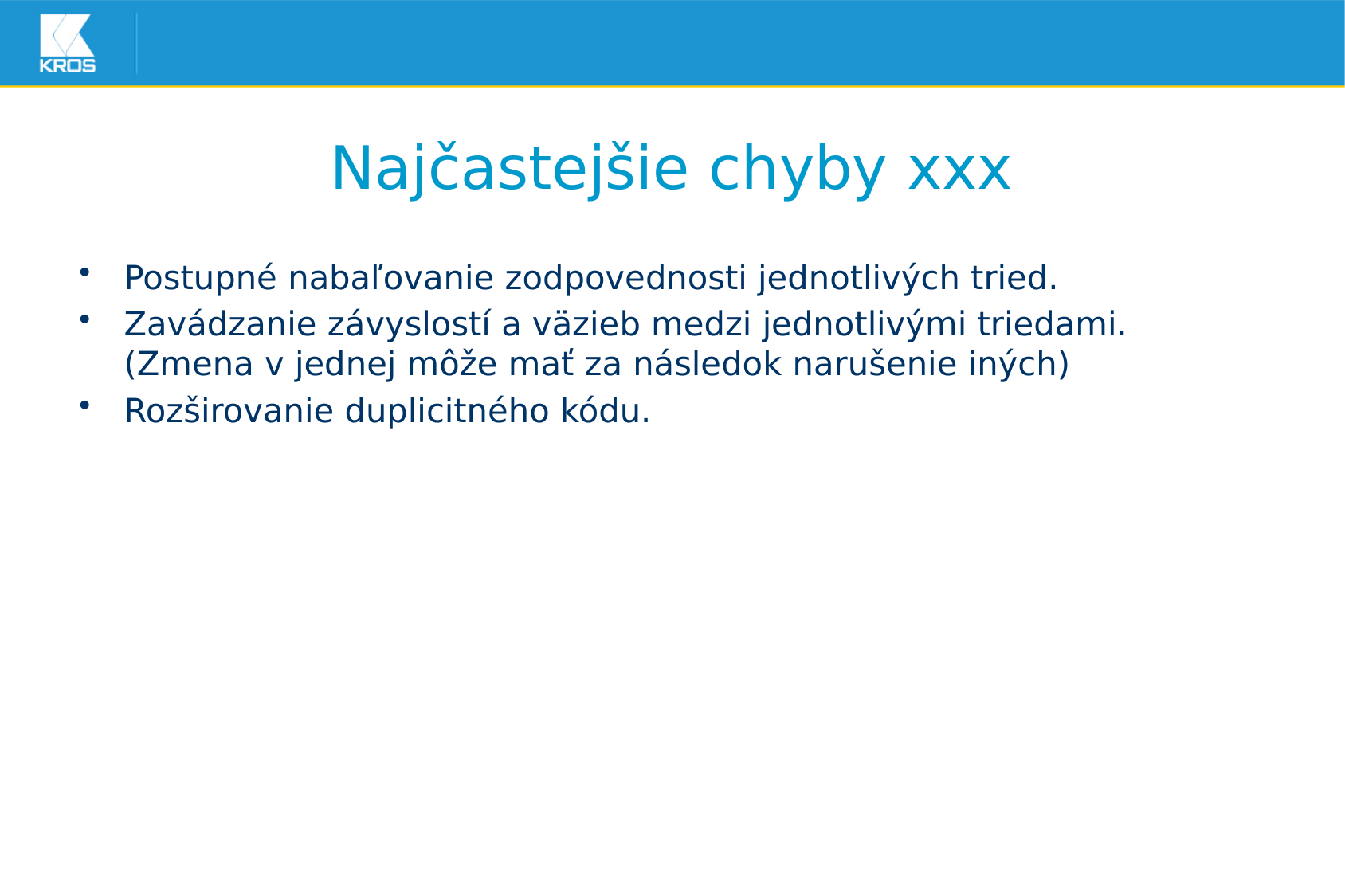

# Najčastejšie chyby xxx
Postupné nabaľovanie zodpovednosti jednotlivých tried.
Zavádzanie závyslostí a väzieb medzi jednotlivými triedami. (Zmena v jednej môže mať za následok narušenie iných)
Rozširovanie duplicitného kódu.